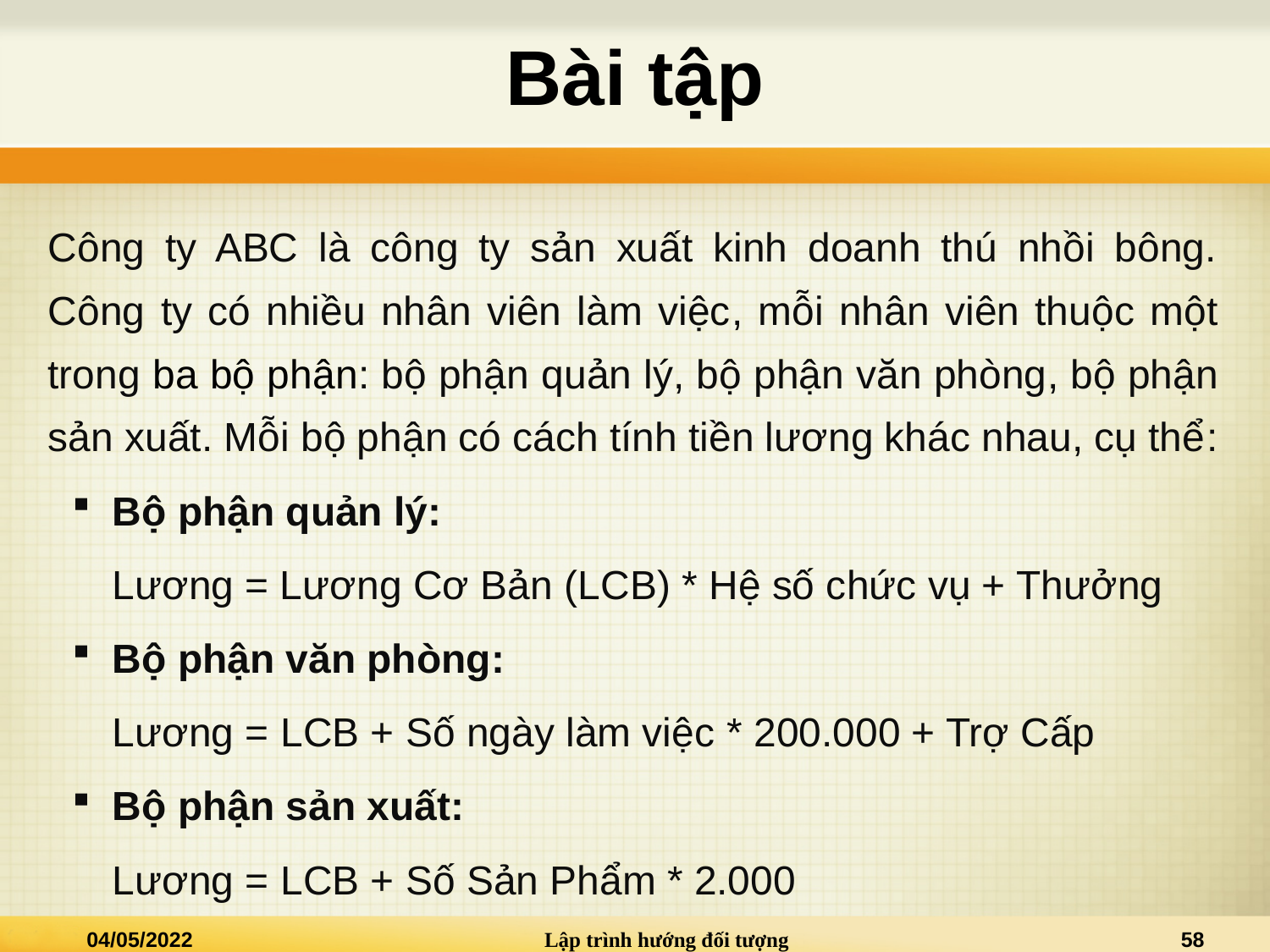

# Bài tập
Công ty ABC là công ty sản xuất kinh doanh thú nhồi bông. Công ty có nhiều nhân viên làm việc, mỗi nhân viên thuộc một trong ba bộ phận: bộ phận quản lý, bộ phận văn phòng, bộ phận sản xuất. Mỗi bộ phận có cách tính tiền lương khác nhau, cụ thể:
Bộ phận quản lý:
Lương = Lương Cơ Bản (LCB) * Hệ số chức vụ + Thưởng
Bộ phận văn phòng:
Lương = LCB + Số ngày làm việc * 200.000 + Trợ Cấp
Bộ phận sản xuất:
Lương = LCB + Số Sản Phẩm * 2.000

04/05/2022
Lập trình hướng đối tượng
58